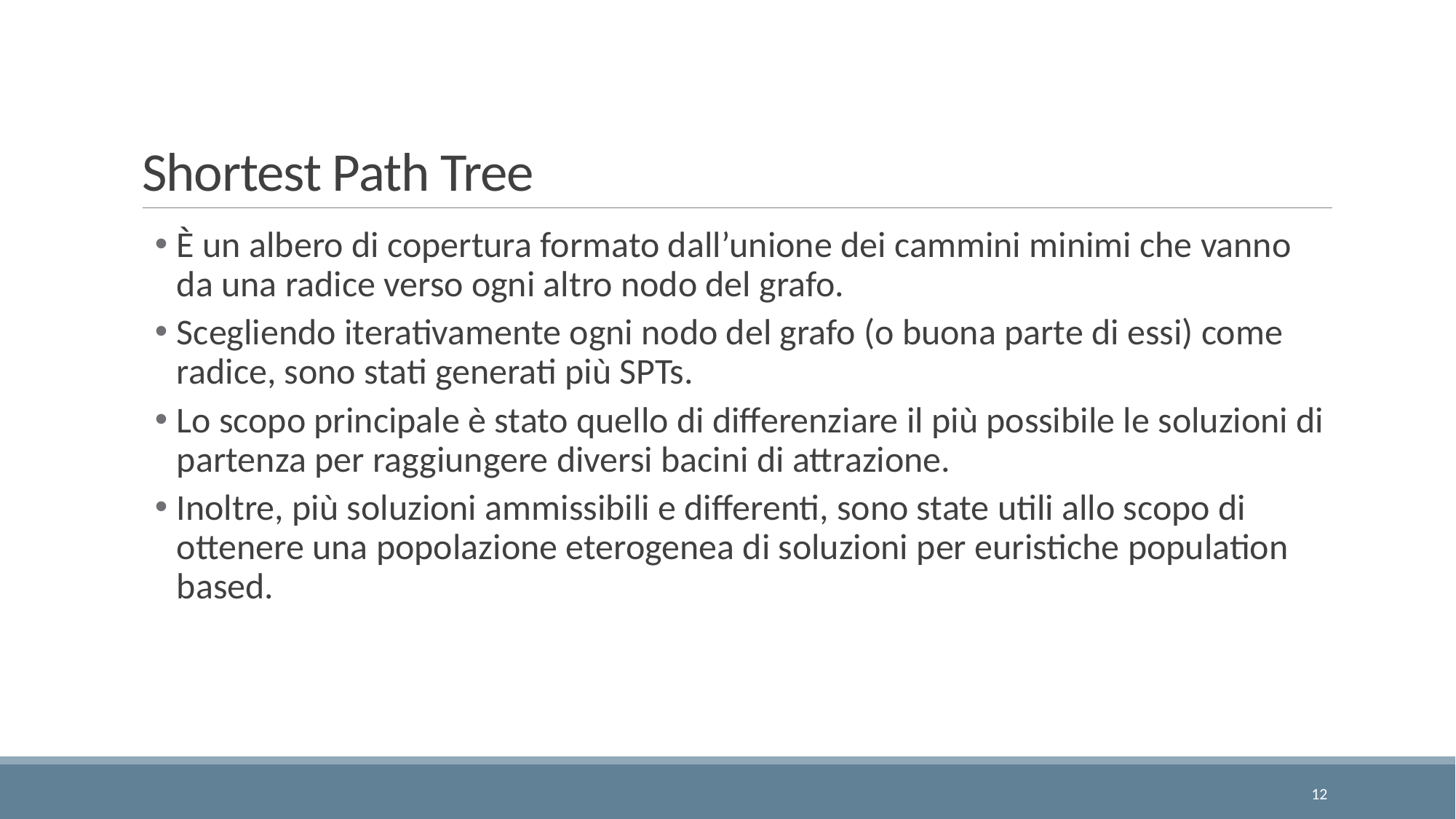

# Shortest Path Tree
È un albero di copertura formato dall’unione dei cammini minimi che vanno da una radice verso ogni altro nodo del grafo.
Scegliendo iterativamente ogni nodo del grafo (o buona parte di essi) come radice, sono stati generati più SPTs.
Lo scopo principale è stato quello di differenziare il più possibile le soluzioni di partenza per raggiungere diversi bacini di attrazione.
Inoltre, più soluzioni ammissibili e differenti, sono state utili allo scopo di ottenere una popolazione eterogenea di soluzioni per euristiche population based.
12